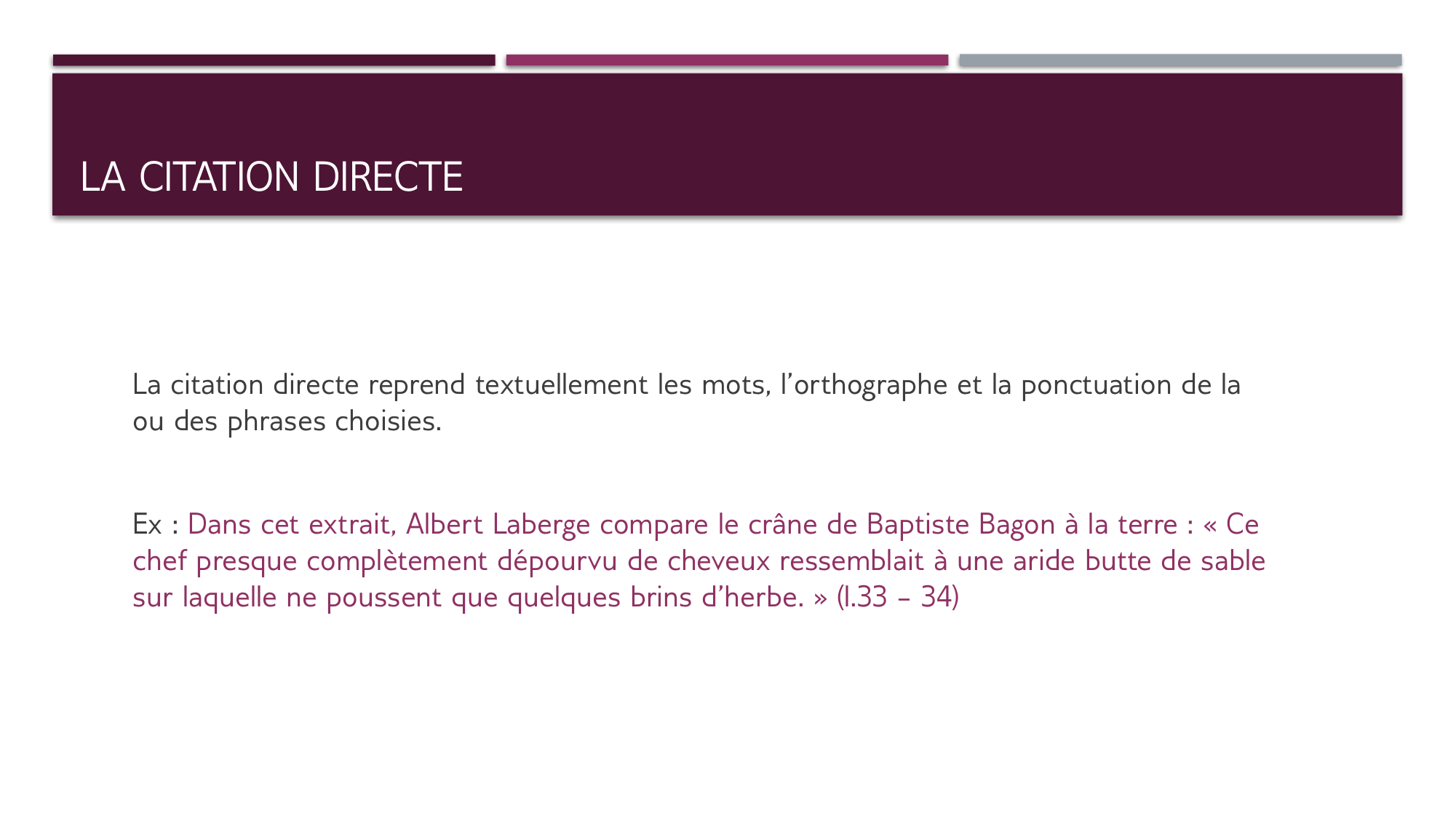

# La citation directe
La citation directe reprend textuellement les mots, l’orthographe et la ponctuation de la ou des phrases choisies.

Ex : Dans cet extrait, Albert Laberge compare le crâne de Baptiste Bagon à la terre : « Ce chef presque complètement dépourvu de cheveux ressemblait à une aride butte de sable sur laquelle ne poussent que quelques brins d’herbe. » (l.33 – 34)